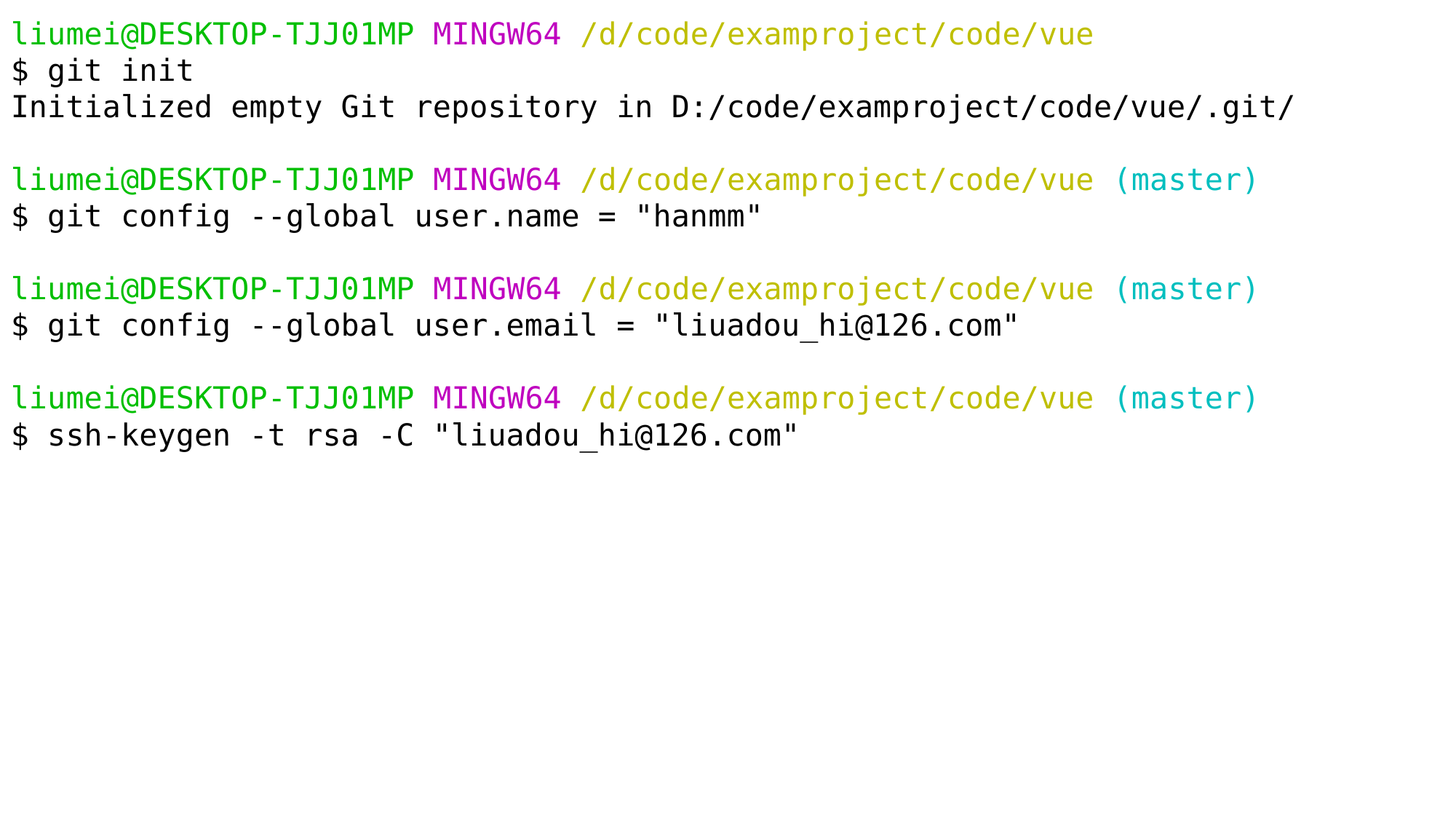

liumei@DESKTOP-TJJ01MP MINGW64 /d/code/examproject/code/vue
$ git init
Initialized empty Git repository in D:/code/examproject/code/vue/.git/

liumei@DESKTOP-TJJ01MP MINGW64 /d/code/examproject/code/vue (master)
$ git config --global user.name = "hanmm"

liumei@DESKTOP-TJJ01MP MINGW64 /d/code/examproject/code/vue (master)
$ git config --global user.email = "liuadou_hi@126.com"

liumei@DESKTOP-TJJ01MP MINGW64 /d/code/examproject/code/vue (master)
$ ssh-keygen -t rsa -C "liuadou_hi@126.com"